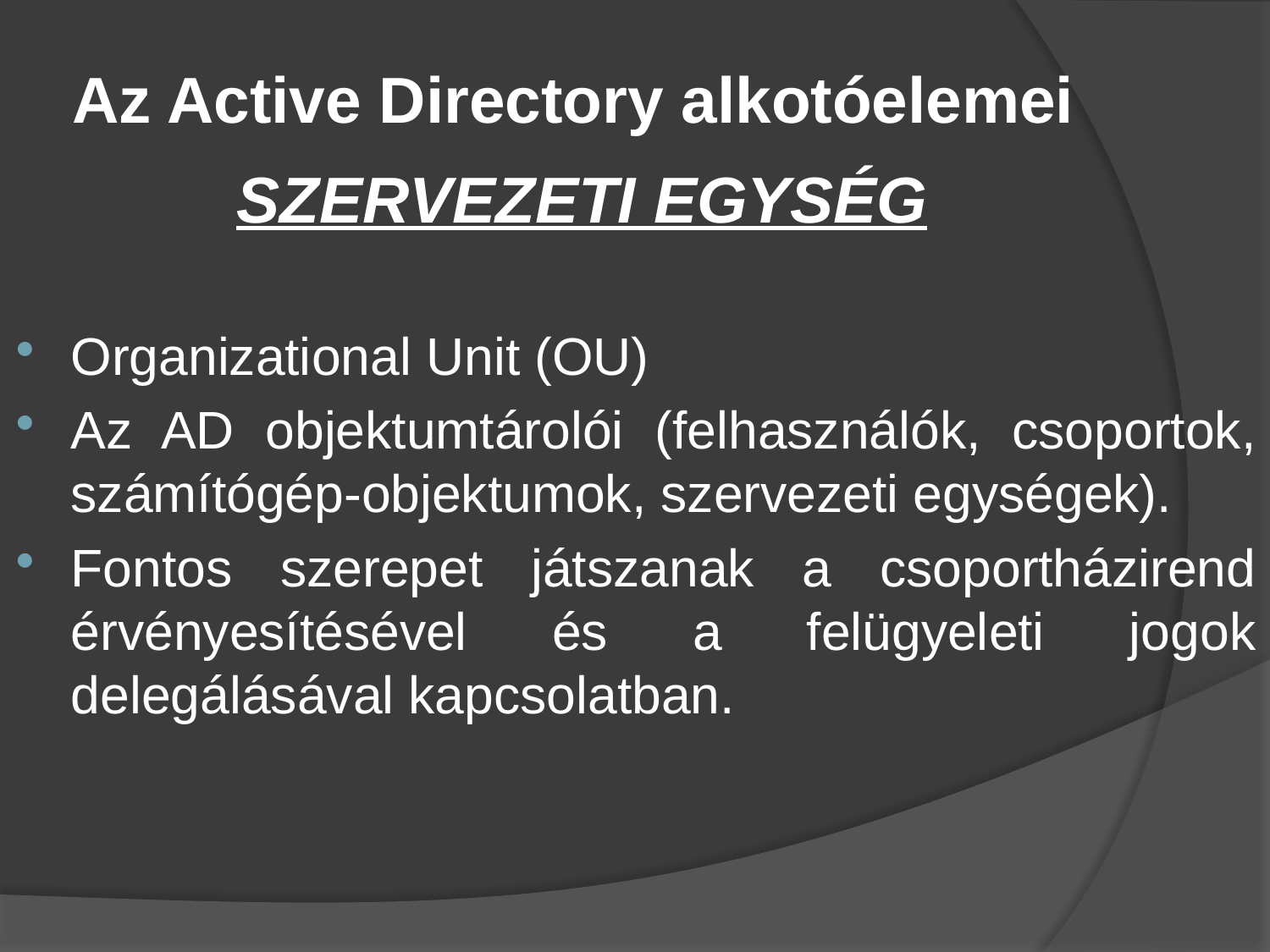

# Az Active Directory alkotóelemei SZERVEZETI EGYSÉG
Organizational Unit (OU)
Az AD objektumtárolói (felhasználók, csoportok, számítógép-objektumok, szervezeti egységek).
Fontos szerepet játszanak a csoportházirend érvényesítésével és a felügyeleti jogok delegálásával kapcsolatban.